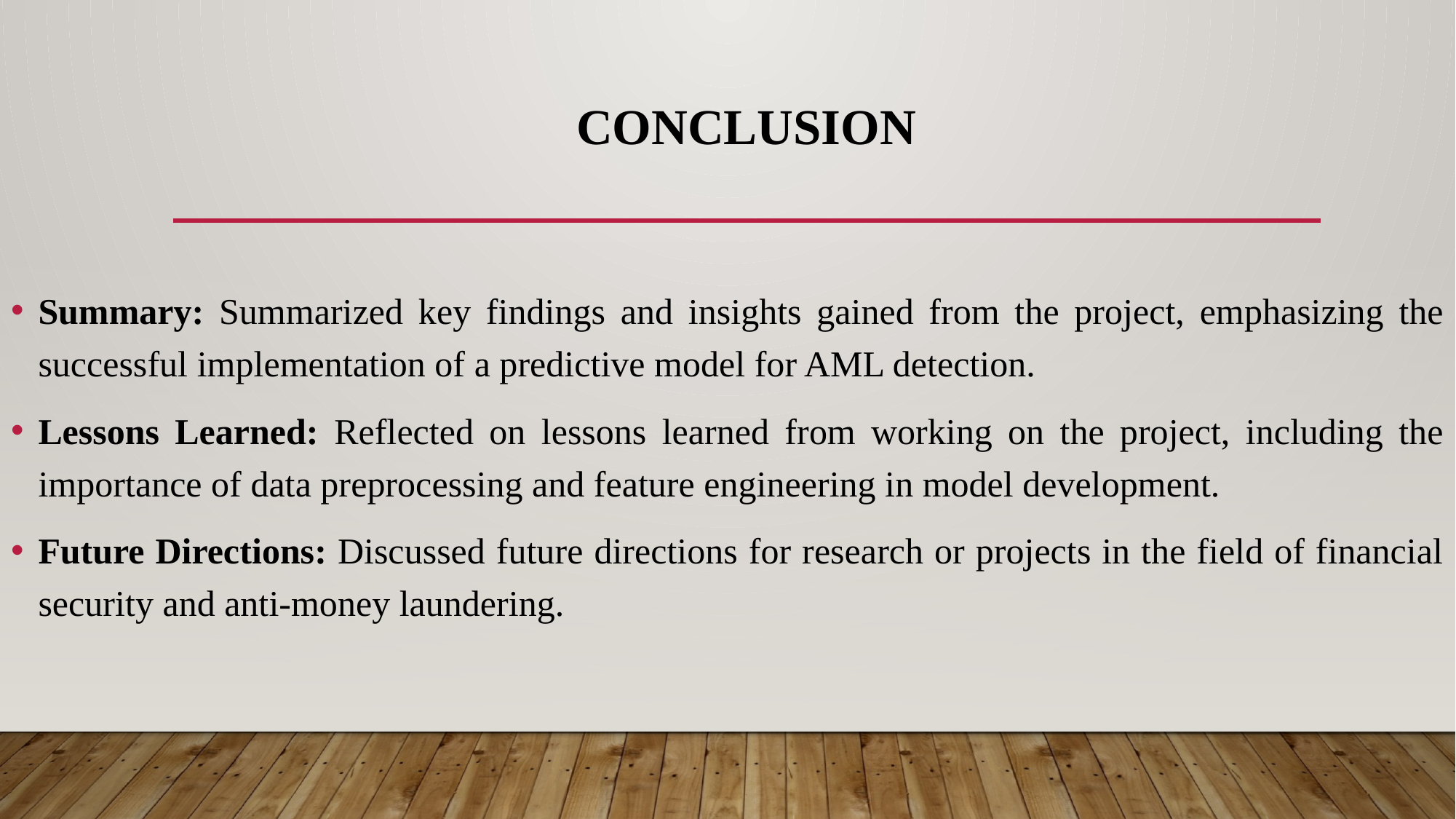

# CONCLUSION
Summary: Summarized key findings and insights gained from the project, emphasizing the successful implementation of a predictive model for AML detection.
Lessons Learned: Reflected on lessons learned from working on the project, including the importance of data preprocessing and feature engineering in model development.
Future Directions: Discussed future directions for research or projects in the field of financial security and anti-money laundering.